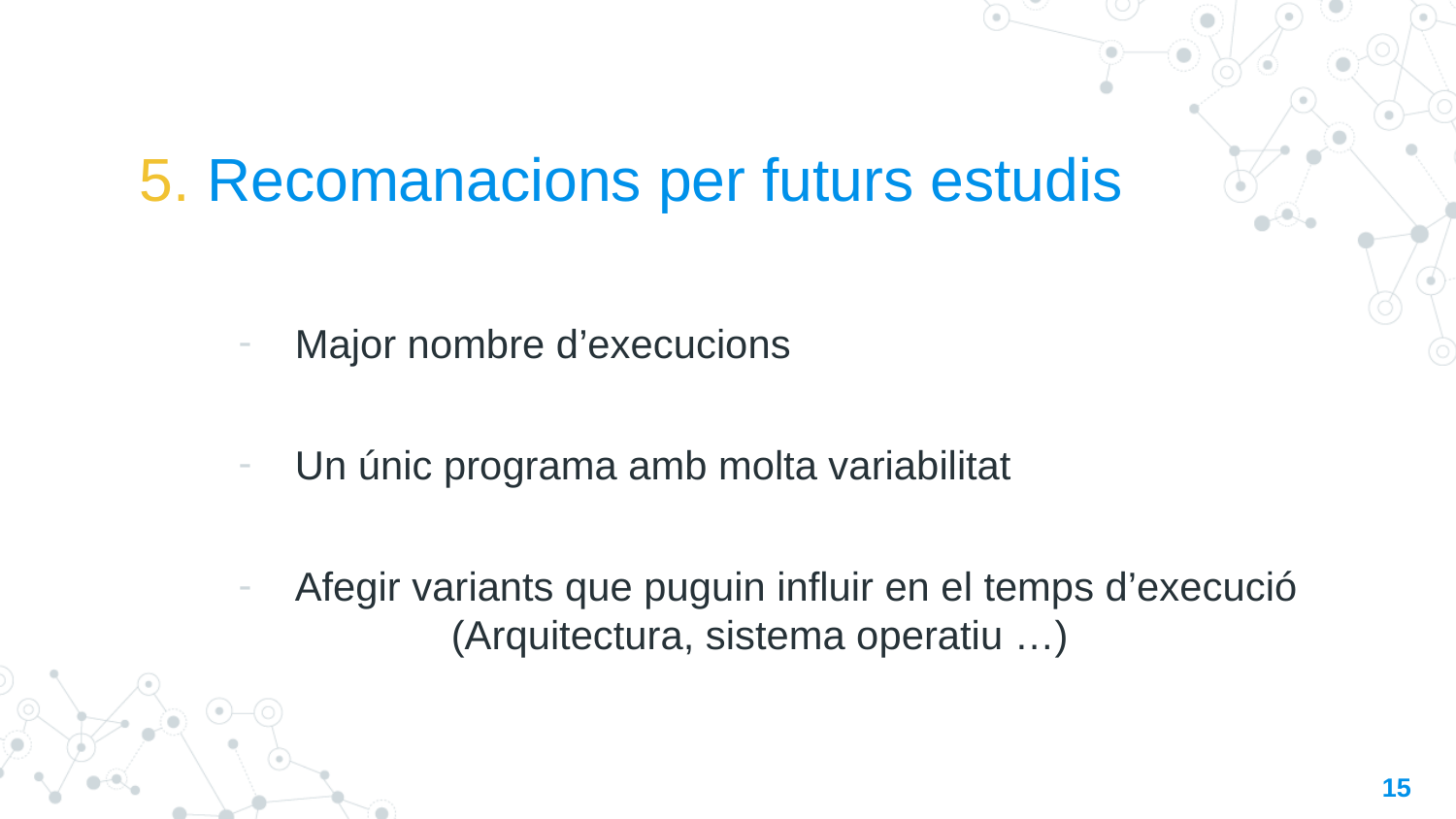

# 5. Recomanacions per futurs estudis

Major nombre d’execucions

Un únic programa amb molta variabilitat

Afegir variants que puguin influir en el temps d’execució                        (Arquitectura, sistema operatiu …)
15